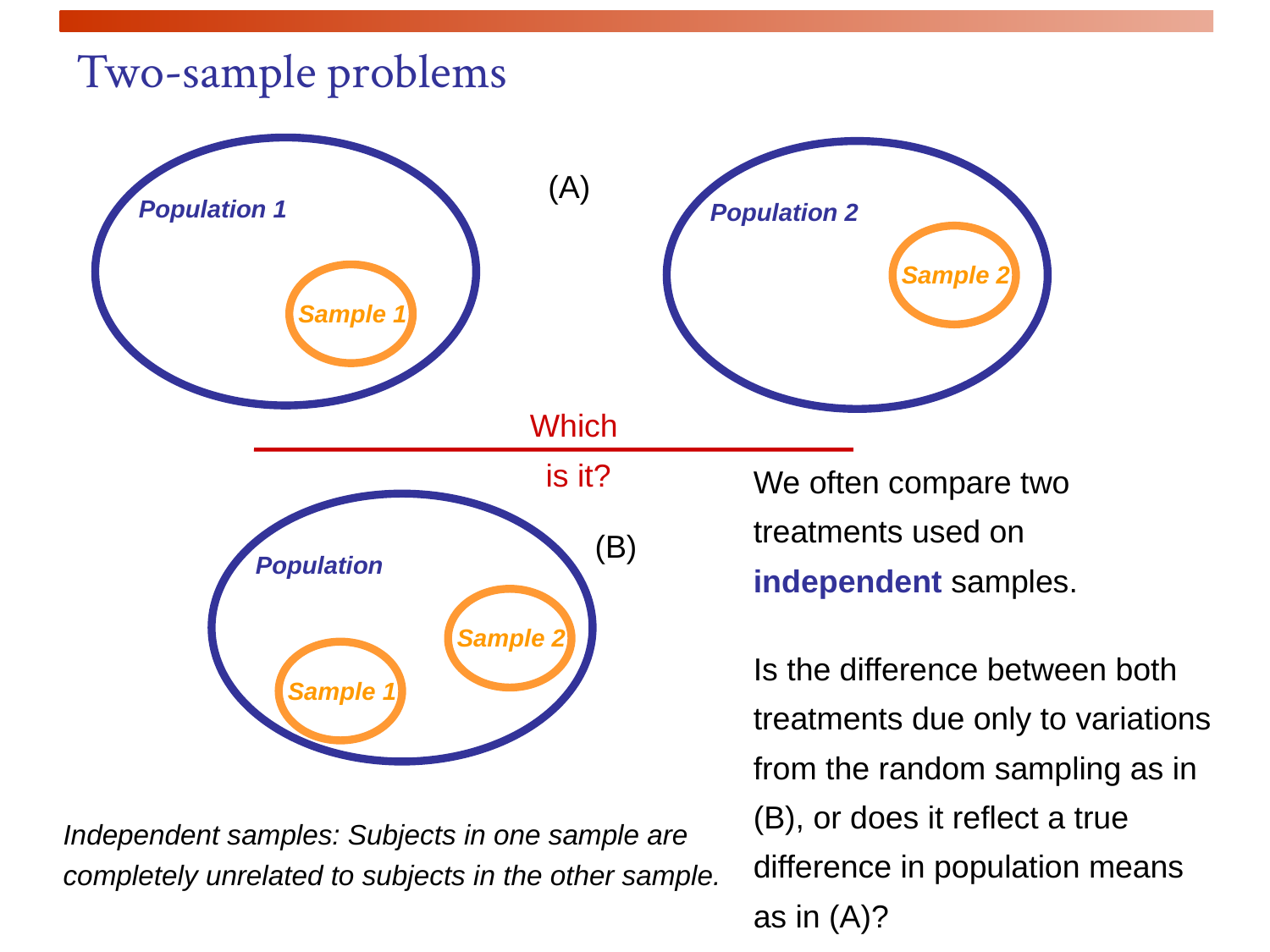

# Two-sample problems

(A)
Population 1
Population 2

Sample 2

Sample 1
Which
is it?
We often compare two treatments used on independent samples.

Is the difference between both treatments due only to variations from the random sampling as in (B), or does it reflect a true difference in population means as in (A)?

(B)
Population

Sample 2

Sample 1
Independent samples: Subjects in one sample are completely unrelated to subjects in the other sample.